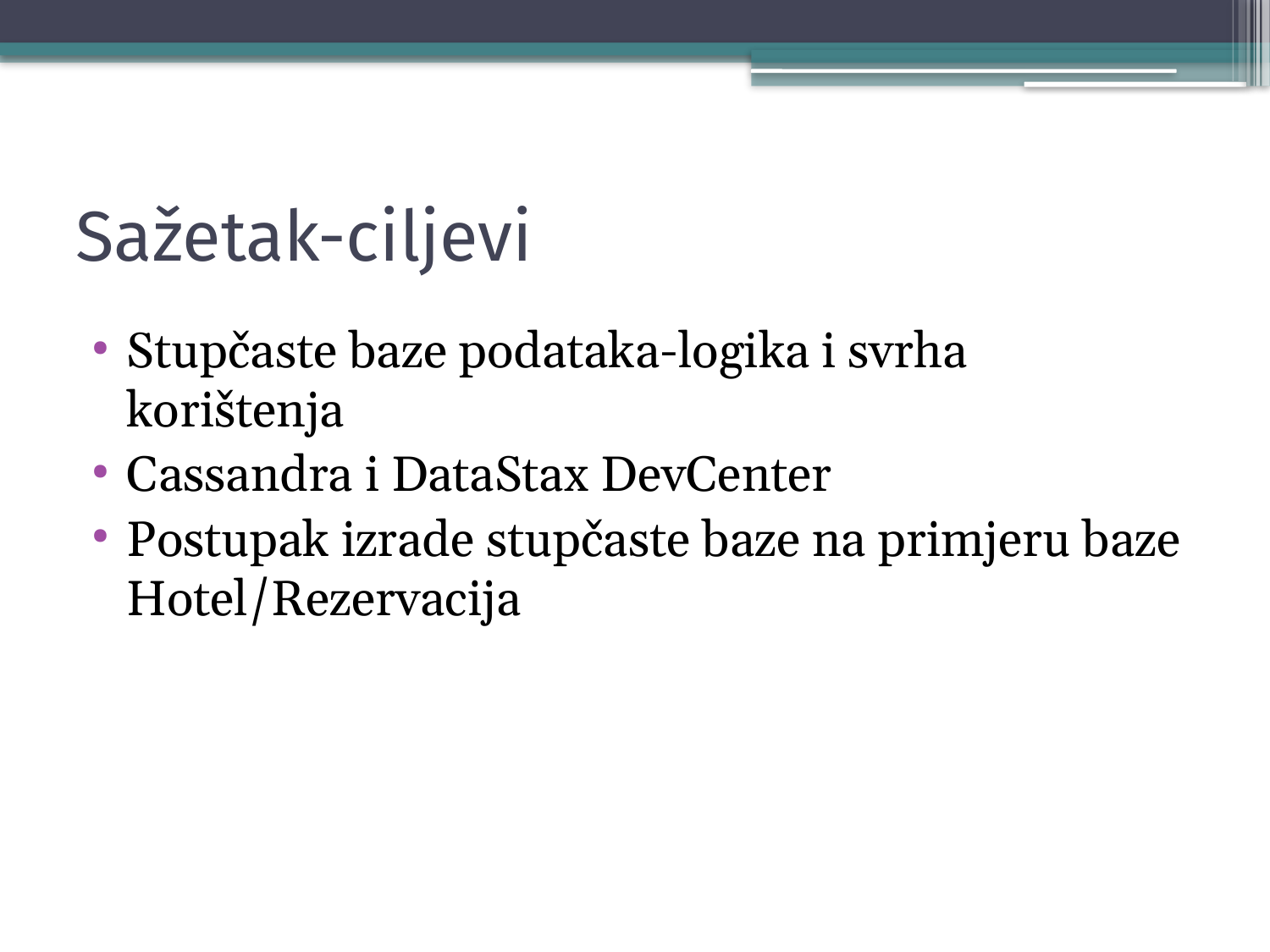

# Sažetak-ciljevi
Stupčaste baze podataka-logika i svrha korištenja
Cassandra i DataStax DevCenter
Postupak izrade stupčaste baze na primjeru baze Hotel/Rezervacija